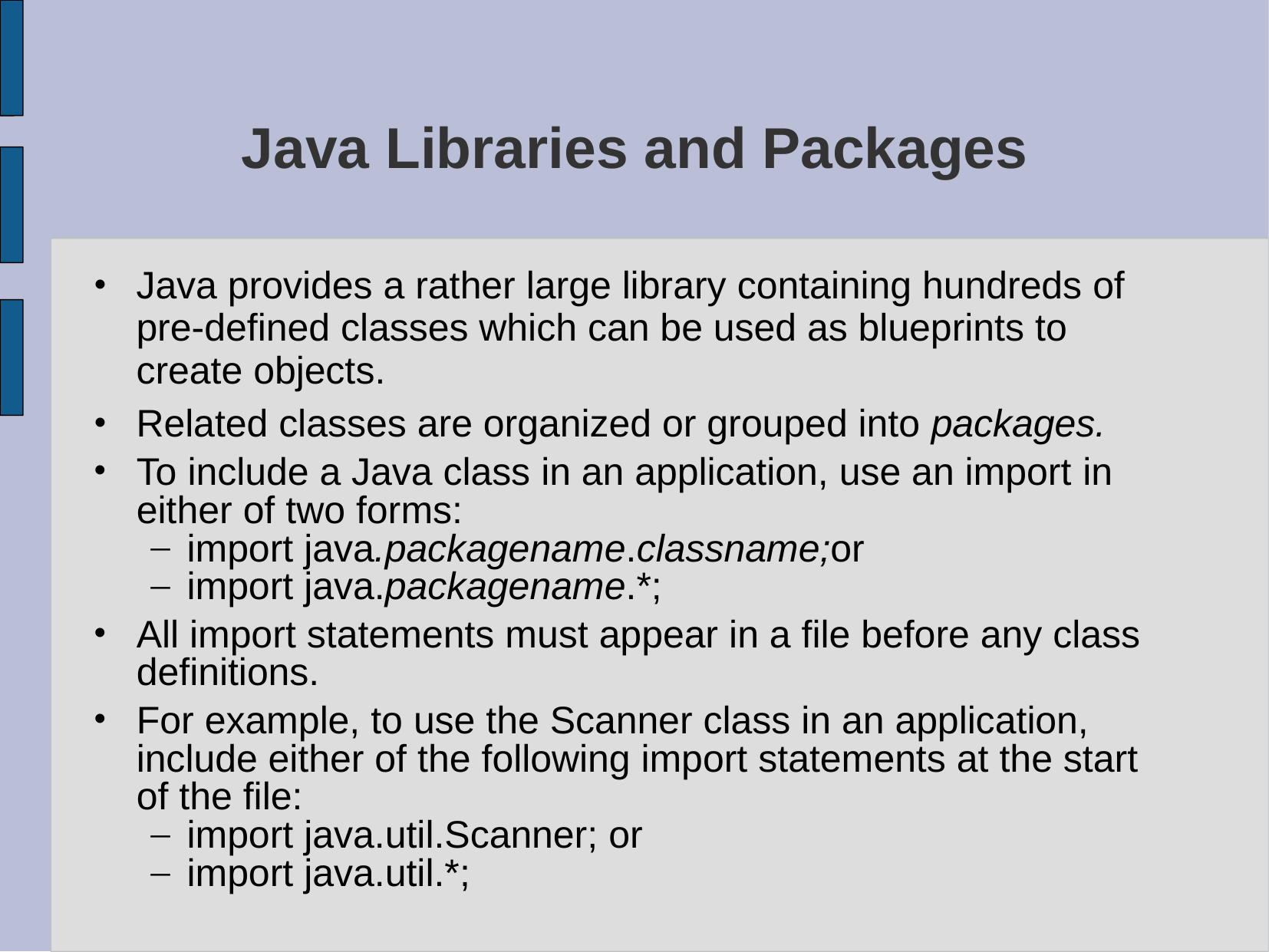

# Java Libraries and Packages
Java provides a rather large library containing hundreds of pre-defined classes which can be used as blueprints to create objects.
Related classes are organized or grouped into packages.
To include a Java class in an application, use an import in either of two forms:
import java.packagename.classname;or
import java.packagename.*;
All import statements must appear in a file before any class definitions.
For example, to use the Scanner class in an application, include either of the following import statements at the start of the file:
import java.util.Scanner; or
import java.util.*;